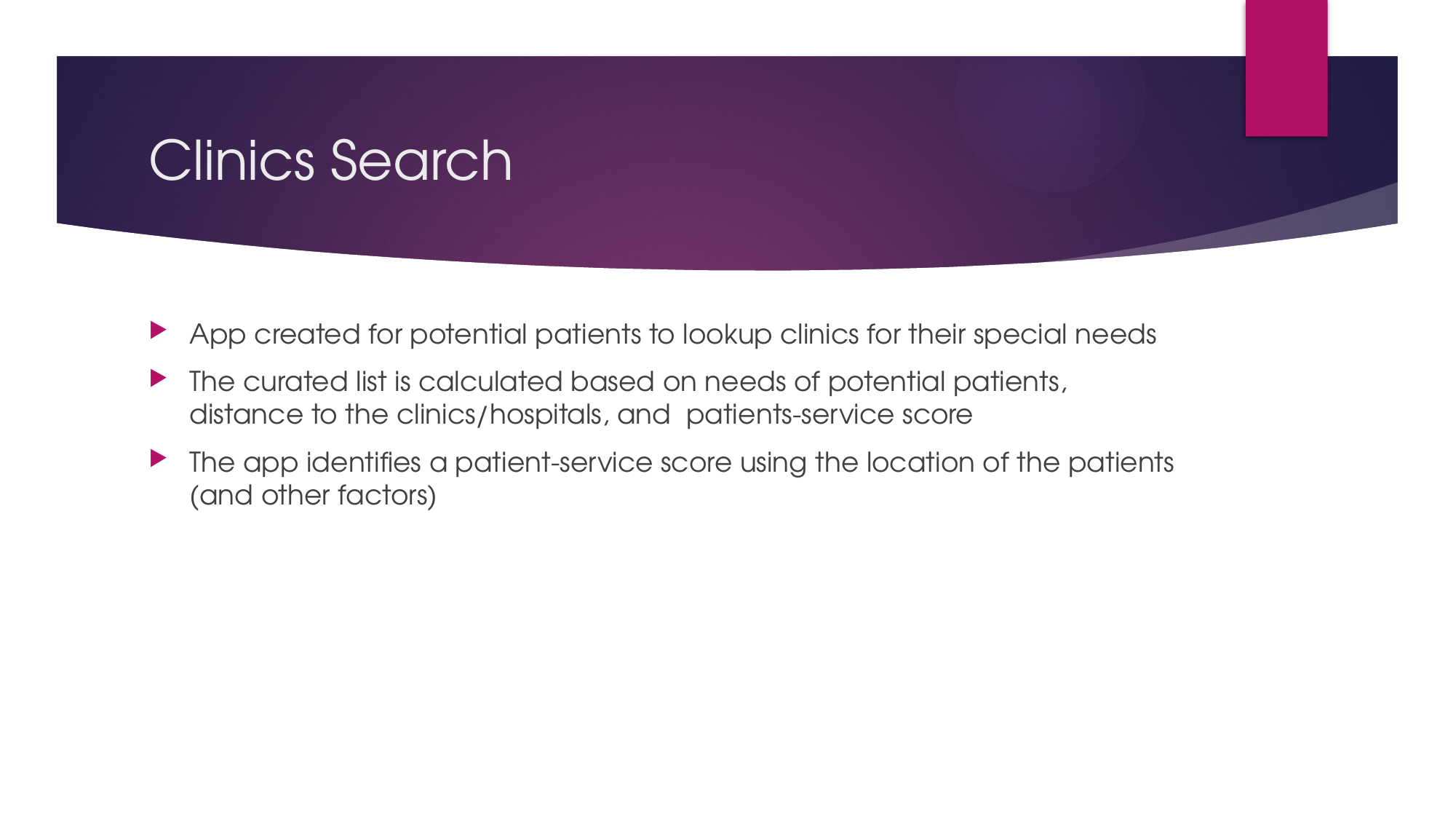

# Clinics Search
App created for potential patients to lookup clinics for their special needs
The curated list is calculated based on needs of potential patients, distance to the clinics/hospitals, and  patients-service score
The app identifies a patient-service score using the location of the patients (and other factors)